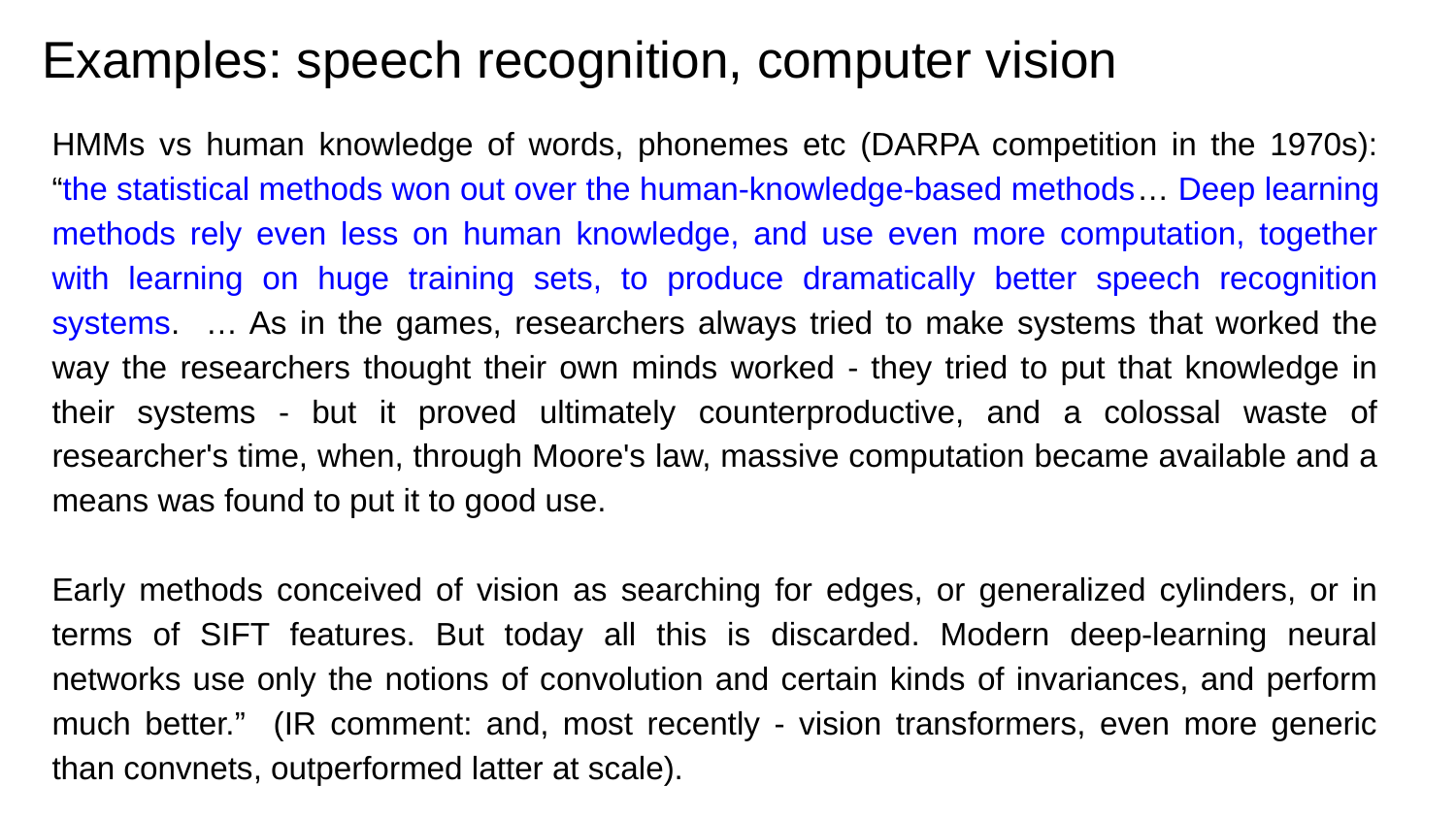

# Examples: speech recognition, computer vision
HMMs vs human knowledge of words, phonemes etc (DARPA competition in the 1970s): “the statistical methods won out over the human-knowledge-based methods… Deep learning methods rely even less on human knowledge, and use even more computation, together with learning on huge training sets, to produce dramatically better speech recognition systems.  … As in the games, researchers always tried to make systems that worked the way the researchers thought their own minds worked - they tried to put that knowledge in their systems - but it proved ultimately counterproductive, and a colossal waste of researcher's time, when, through Moore's law, massive computation became available and a means was found to put it to good use.

Early methods conceived of vision as searching for edges, or generalized cylinders, or in terms of SIFT features. But today all this is discarded. Modern deep-learning neural networks use only the notions of convolution and certain kinds of invariances, and perform much better.”  (IR comment: and, most recently - vision transformers, even more generic than convnets, outperformed latter at scale).
.